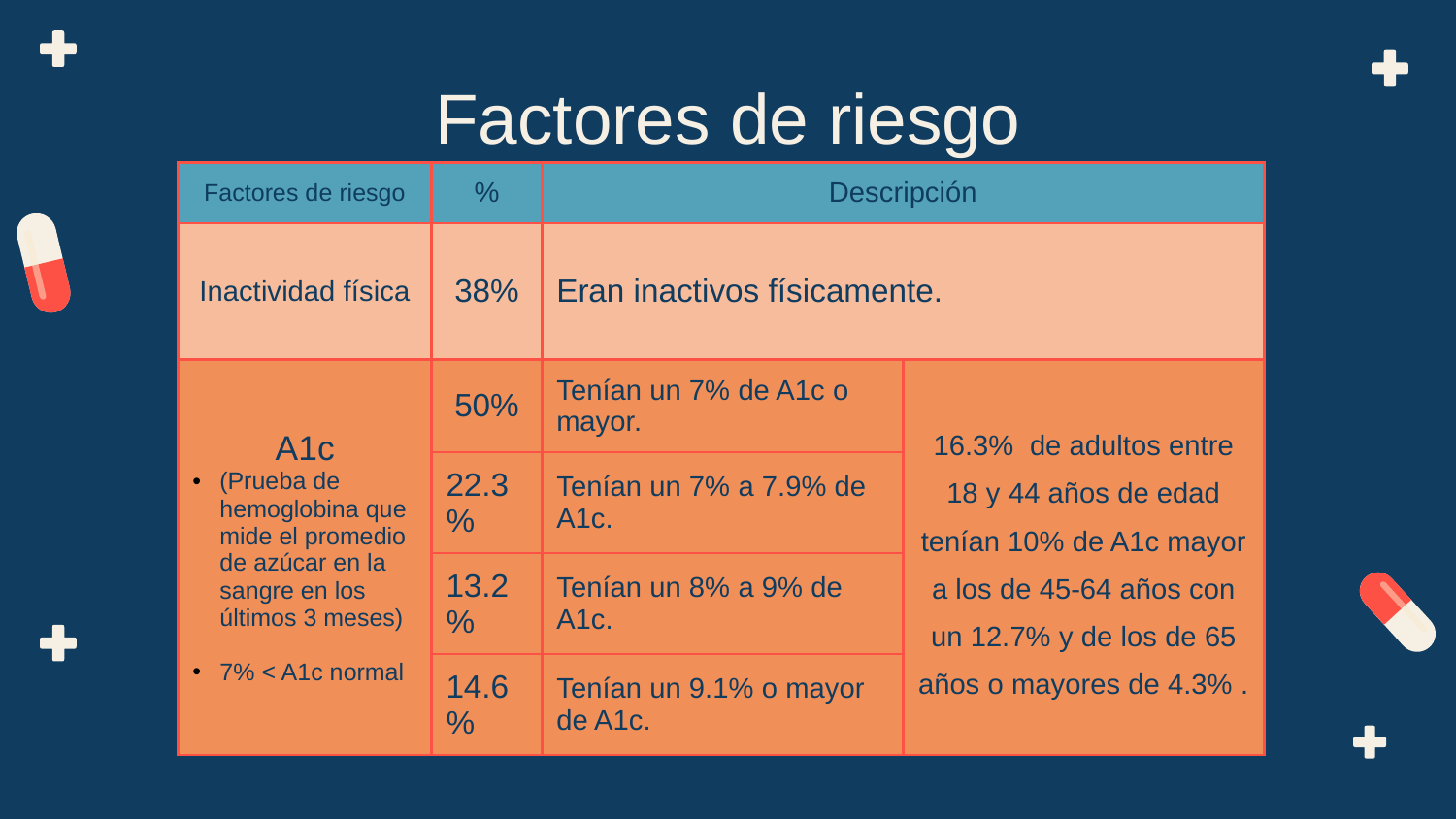

# Factores de riesgo

| Factores de riesgo | % | Descripción |  |
| --- | --- | --- | --- |
| Inactividad física | 38% | Eran inactivos físicamente. |  |
| A1c (Prueba de hemoglobina que mide el promedio de azúcar en la sangre en los últimos 3 meses) 7% < A1c normal | 50% | Tenían un 7% de A1c o mayor. | 16.3% de adultos entre 18 y 44 años de edad tenían 10% de A1c mayor a los de 45-64 años con un 12.7% y de los de 65 años o mayores de 4.3% . |
|  | 22.3% | Tenían un 7% a 7.9% de A1c. |  |
|  | 13.2% | Tenían un 8% a 9% de A1c. |  |
|  | 14.6% | Tenían un 9.1% o mayor de A1c. |  |